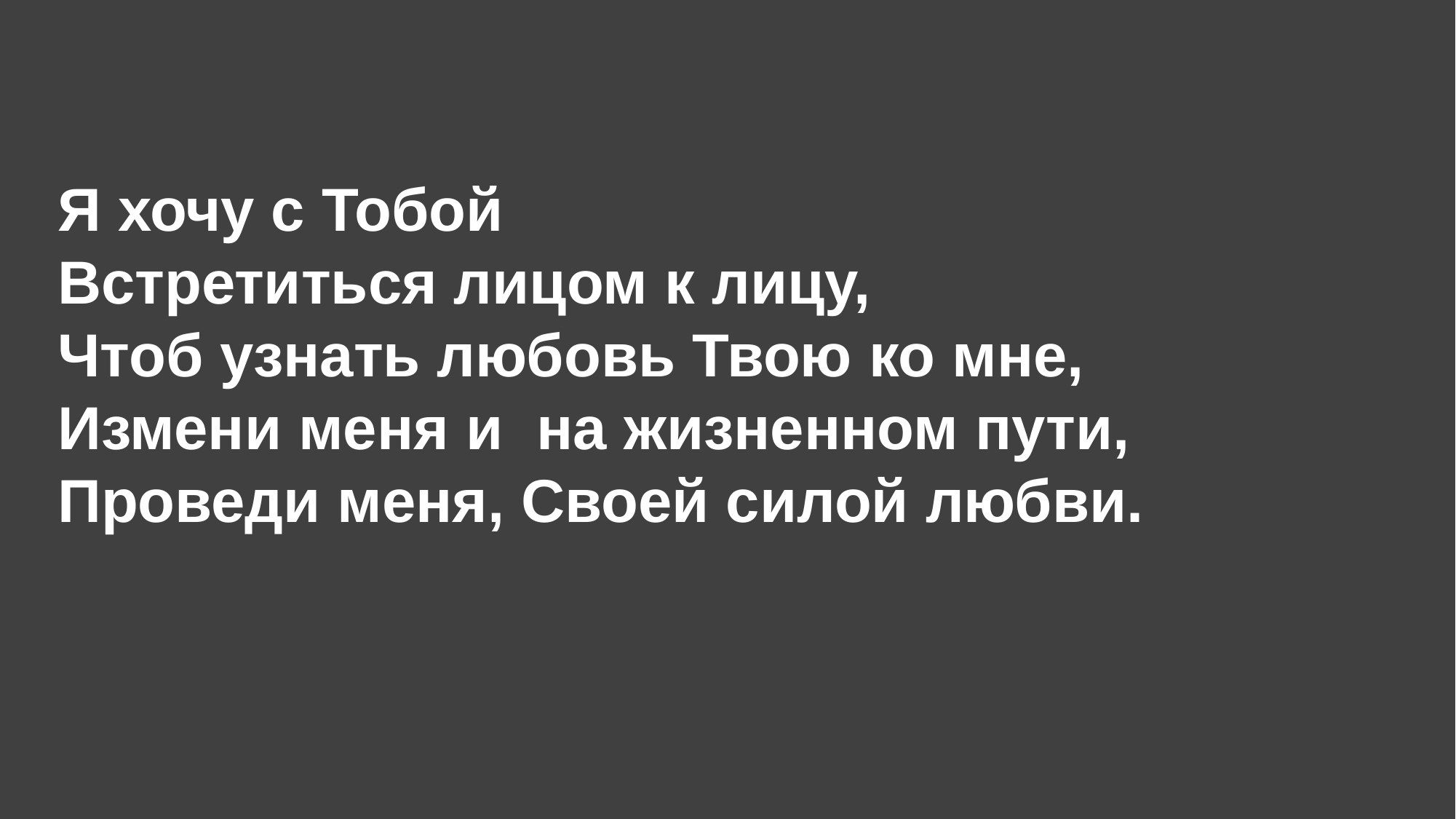

# Я хочу с Тобой Встретиться лицом к лицу, Чтоб узнать любовь Твою ко мне, Измени меня и  на жизненном пути, Проведи меня, Своей силой любви.